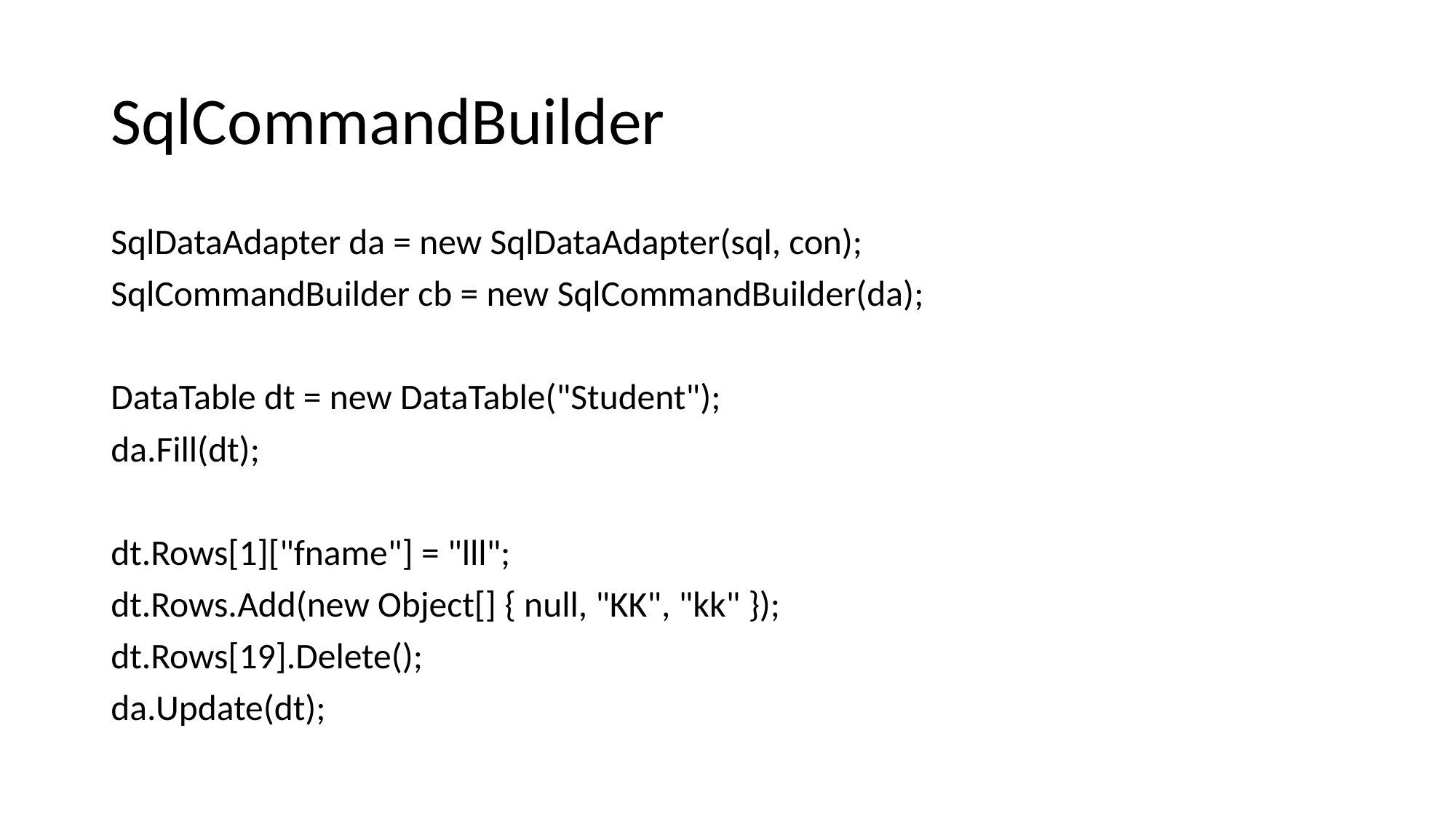

# SqlCommandBuilder
SqlDataAdapter da = new SqlDataAdapter(sql, con);
SqlCommandBuilder cb = new SqlCommandBuilder(da);

DataTable dt = new DataTable("Student");
da.Fill(dt);

dt.Rows[1]["fname"] = "lll";
dt.Rows.Add(new Object[] { null, "KK", "kk" });
dt.Rows[19].Delete();
da.Update(dt);